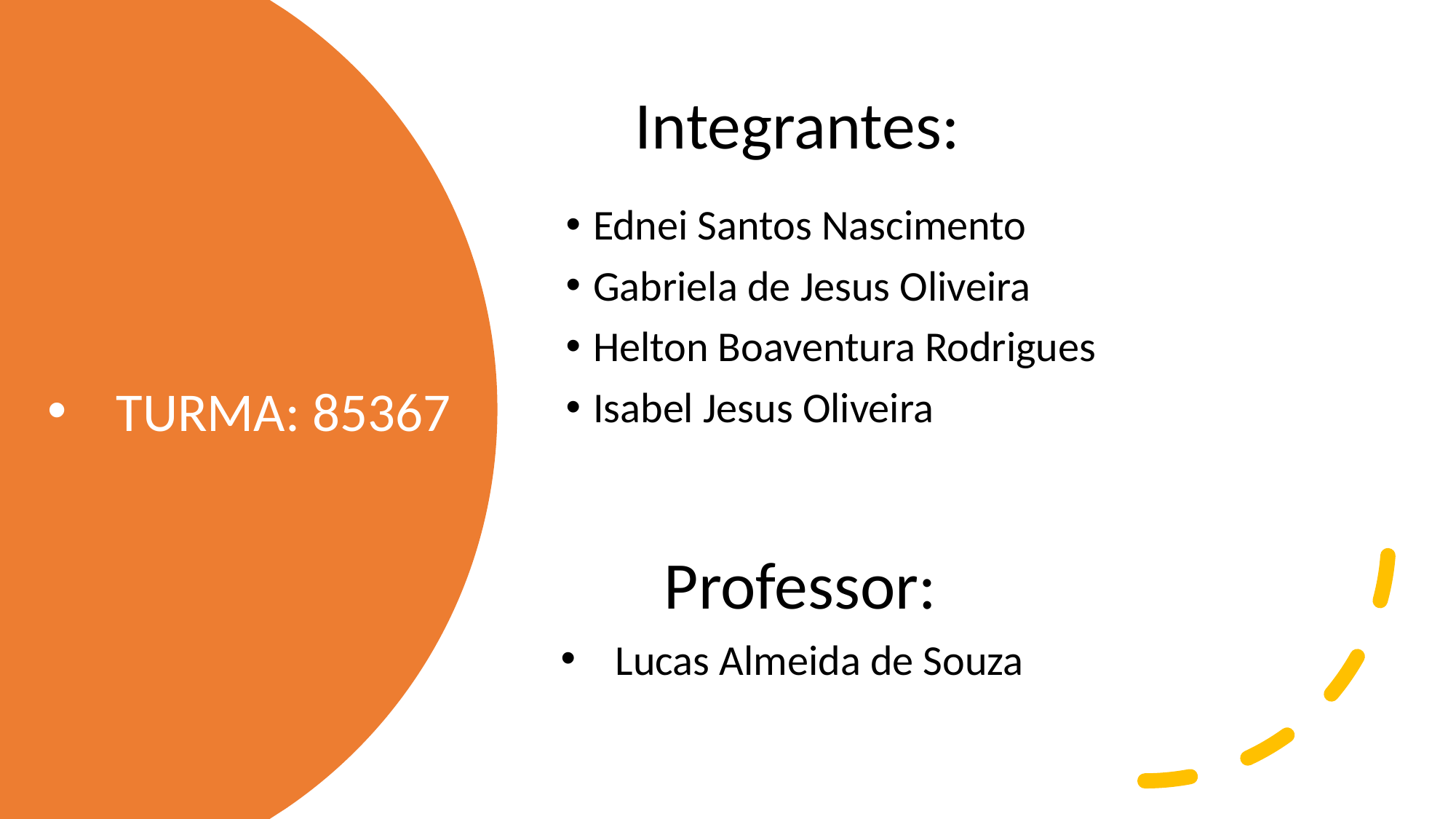

# Integrantes:
Ednei Santos Nascimento
Gabriela de Jesus Oliveira
Helton Boaventura Rodrigues
Isabel Jesus Oliveira

TURMA: 85367
Professor:
Lucas Almeida de Souza